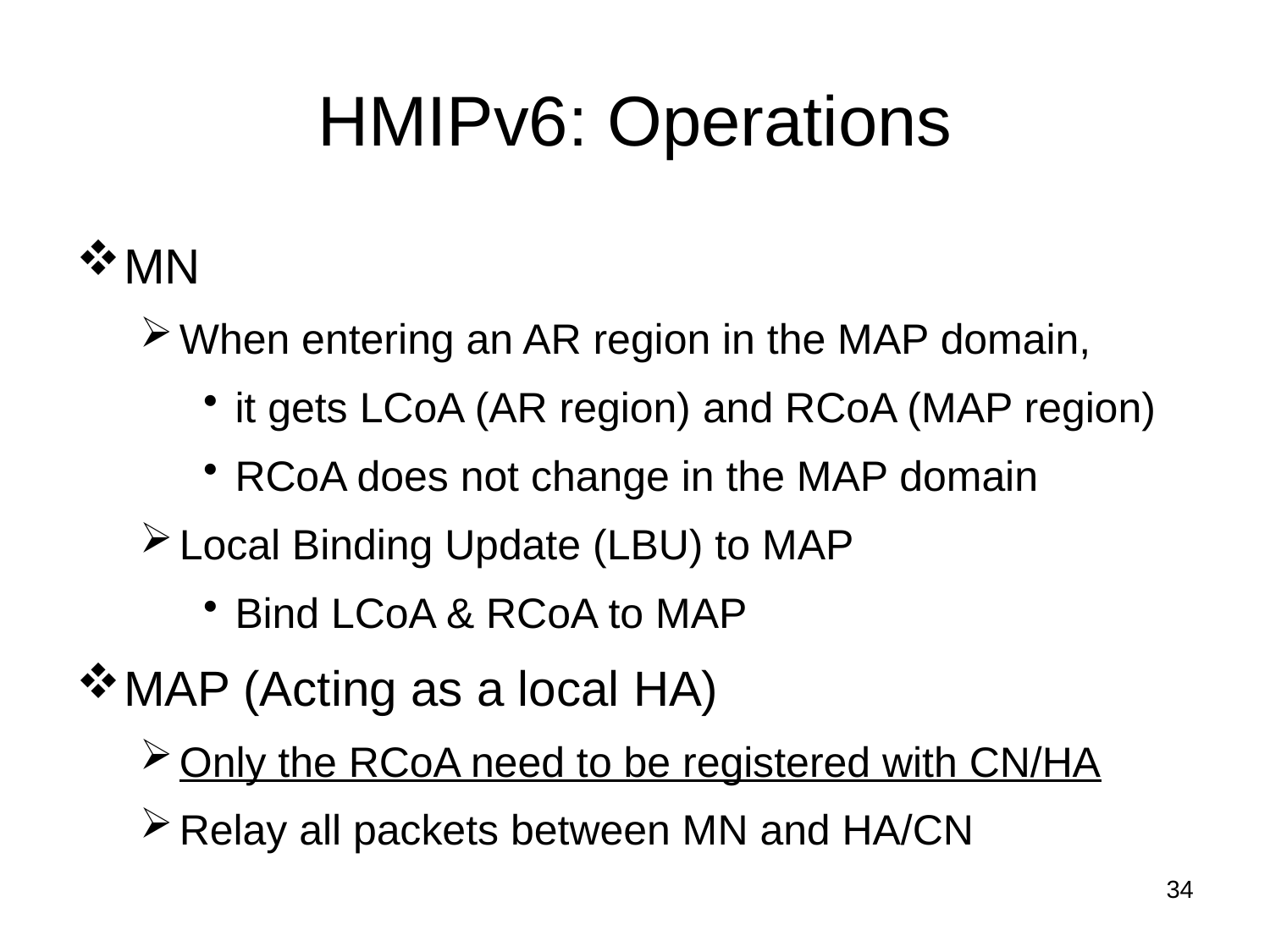

# HMIPv6: Operations
MN
When entering an AR region in the MAP domain,
it gets LCoA (AR region) and RCoA (MAP region)
RCoA does not change in the MAP domain
Local Binding Update (LBU) to MAP
Bind LCoA & RCoA to MAP
MAP (Acting as a local HA)
Only the RCoA need to be registered with CN/HA
Relay all packets between MN and HA/CN
34